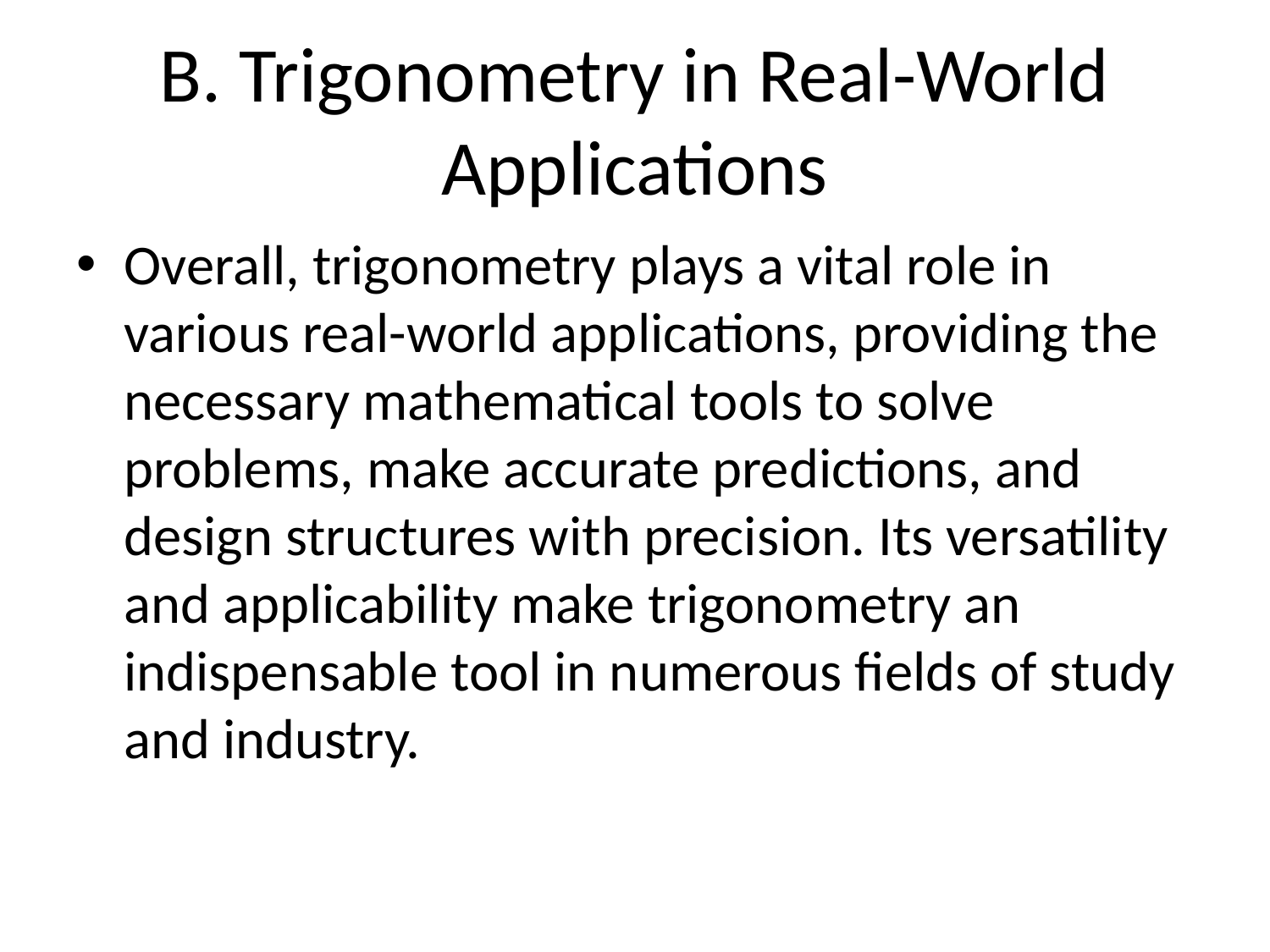

# B. Trigonometry in Real-World Applications
Overall, trigonometry plays a vital role in various real-world applications, providing the necessary mathematical tools to solve problems, make accurate predictions, and design structures with precision. Its versatility and applicability make trigonometry an indispensable tool in numerous fields of study and industry.